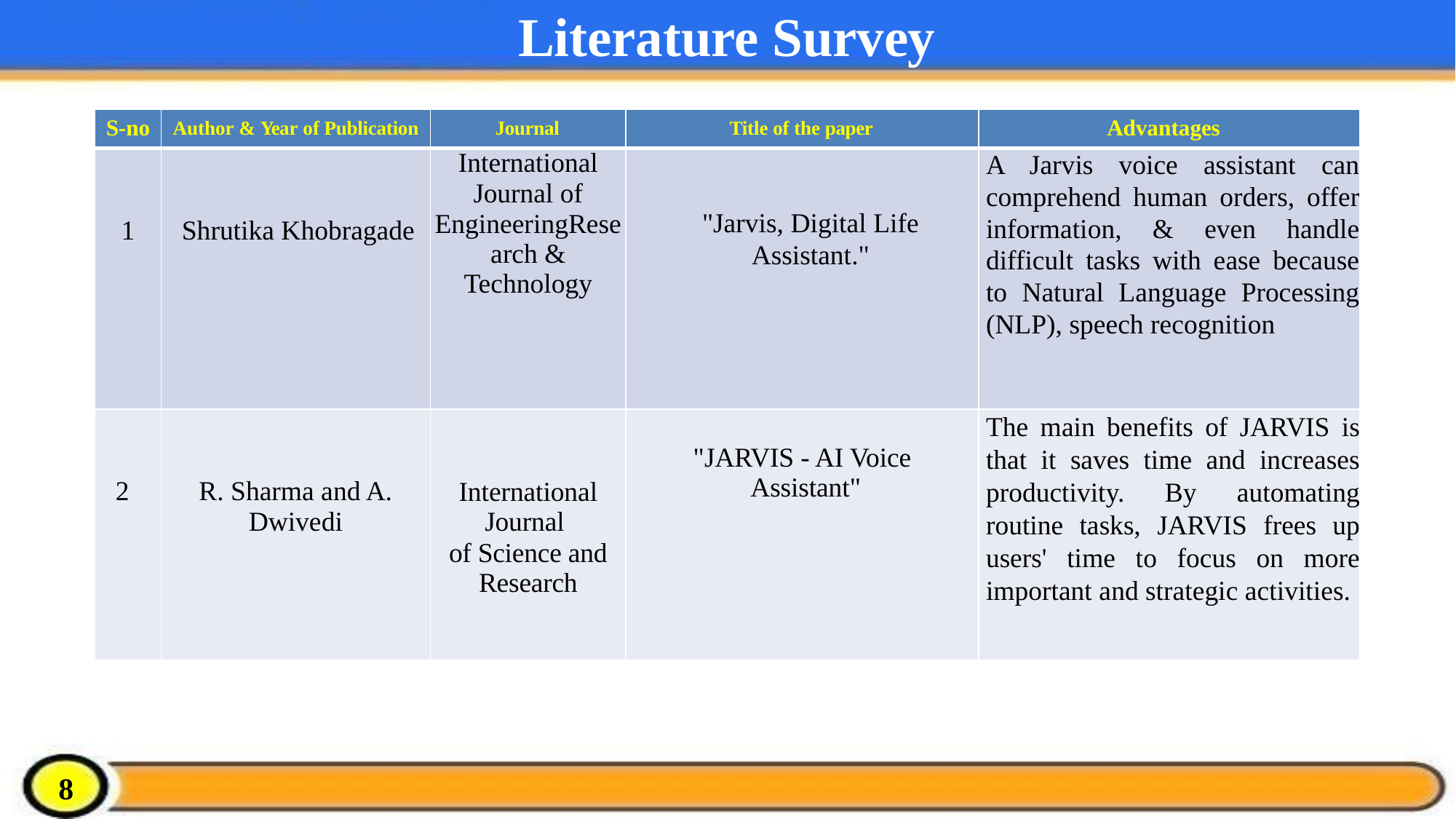

# Literature Survey

| S-no | Author & Year of Publication | Journal | Title of the paper | Advantages |
| --- | --- | --- | --- | --- |
| 1 | Shrutika Khobragade | International Journal of EngineeringResearch & Technology | "Jarvis, Digital Life Assistant." | A Jarvis voice assistant can comprehend human orders, offer information, & even handle difficult tasks with ease because to Natural Language Processing (NLP), speech recognition |
| 2 | R. Sharma and A. Dwivedi | International Journal of Science and Research | "JARVIS - AI Voice Assistant" | The main benefits of JARVIS is that it saves time and increases productivity. By automating routine tasks, JARVIS frees up users' time to focus on more important and strategic activities. |
8